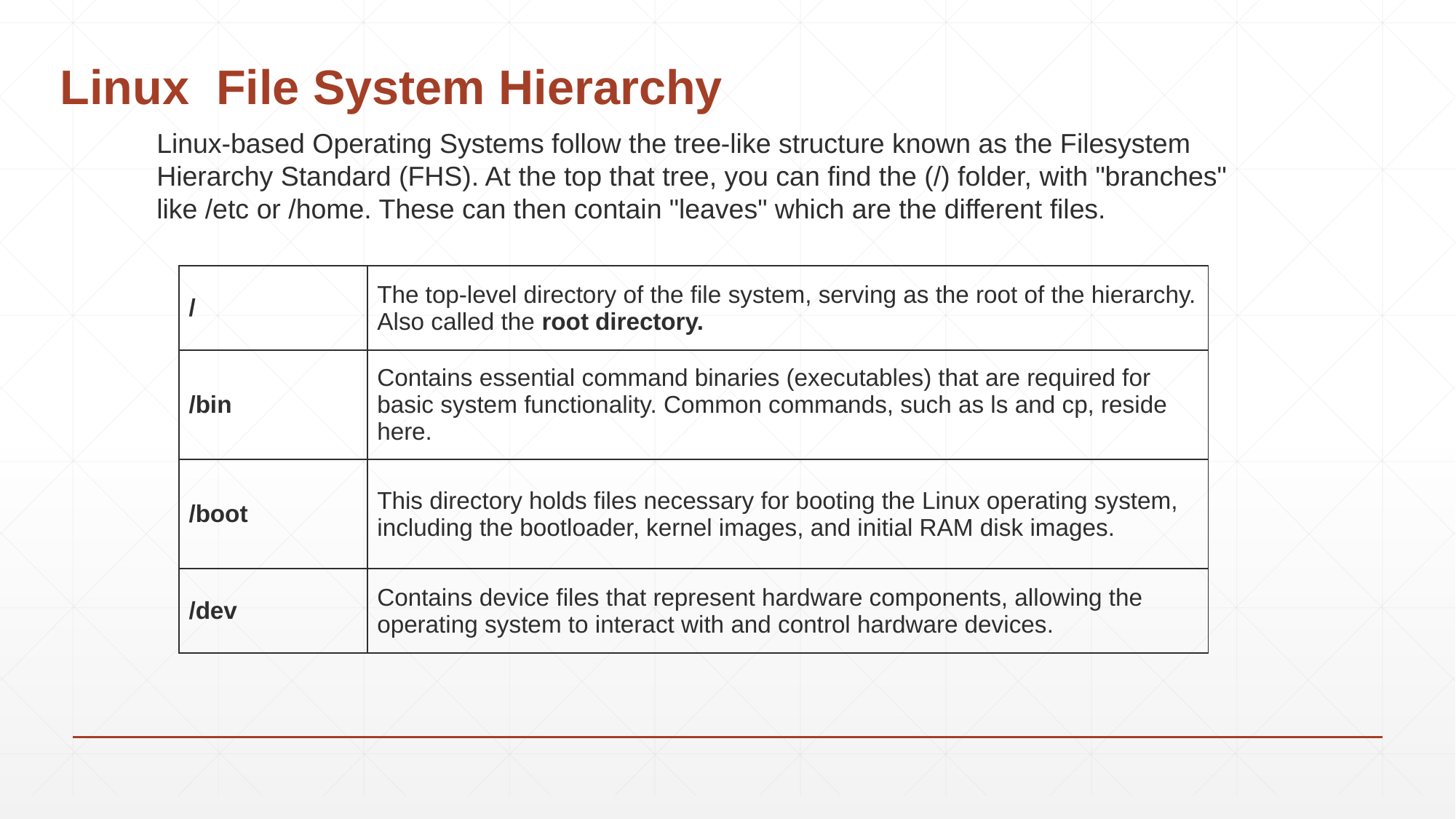

Linux  File System Hierarchy
Linux-based Operating Systems follow the tree-like structure known as the Filesystem Hierarchy Standard (FHS). At the top that tree, you can find the (/) folder, with "branches" like /etc or /home. These can then contain "leaves" which are the different files.
| / | The top-level directory of the file system, serving as the root of the hierarchy. Also called the root directory. |
| --- | --- |
| /bin | Contains essential command binaries (executables) that are required for basic system functionality. Common commands, such as ls and cp, reside here. |
| /boot | This directory holds files necessary for booting the Linux operating system, including the bootloader, kernel images, and initial RAM disk images. |
| /dev | Contains device files that represent hardware components, allowing the operating system to interact with and control hardware devices. |